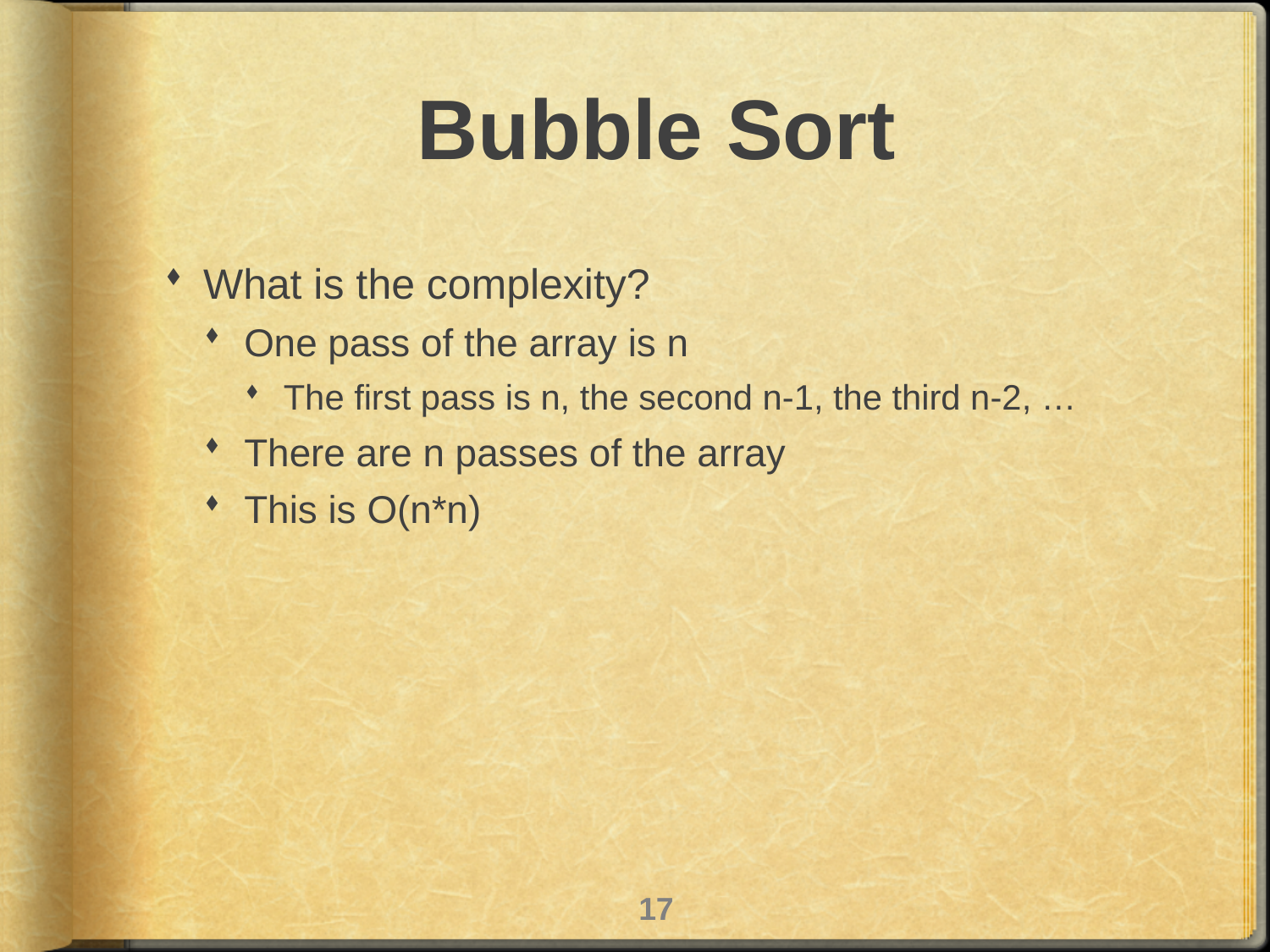

# Bubble Sort
What is the complexity?
One pass of the array is n
The first pass is n, the second n-1, the third n-2, …
There are n passes of the array
This is O(n*n)
17